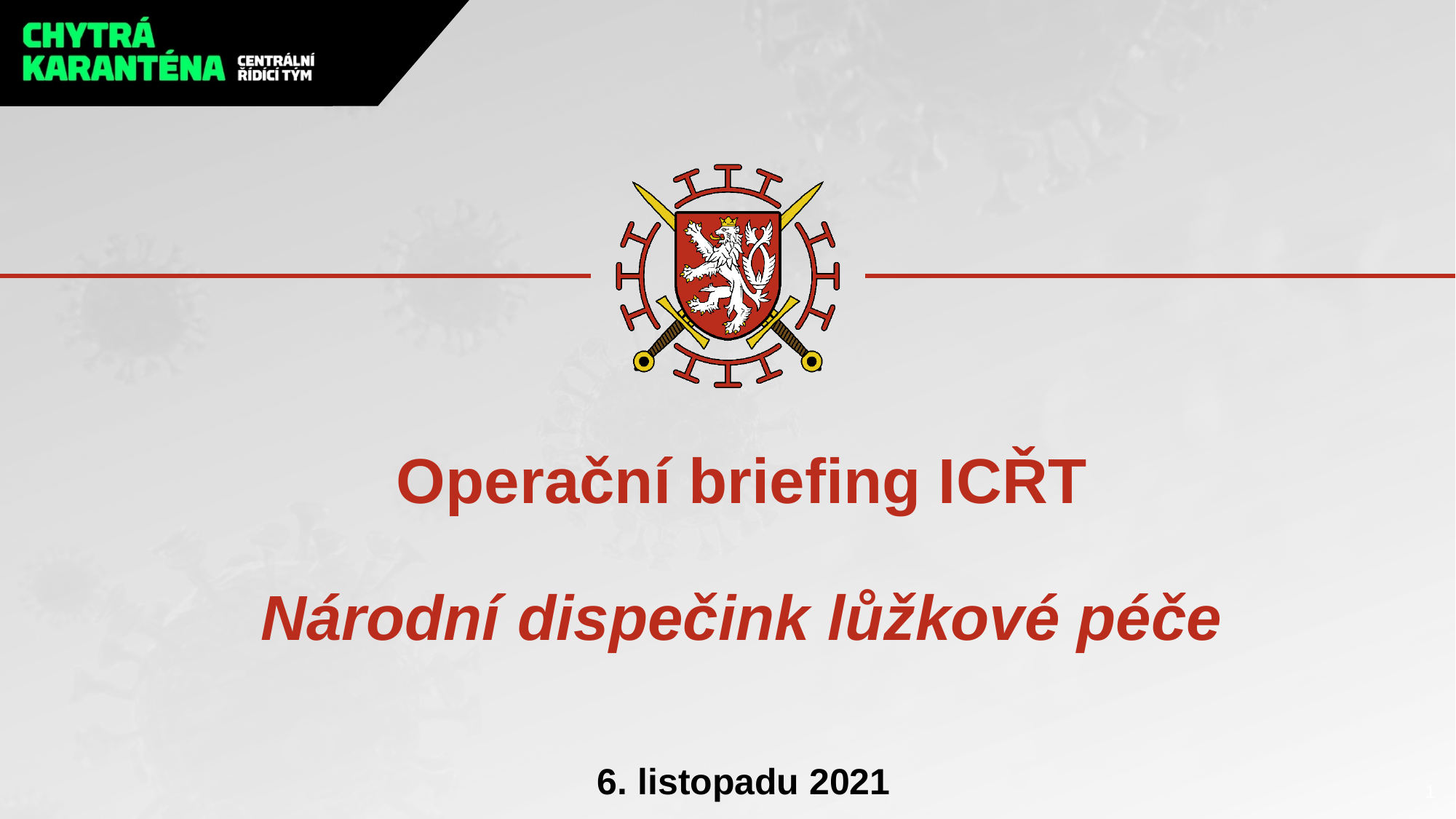

# Operační briefing ICŘT Národní dispečink lůžkové péče
6. listopadu 2021
1